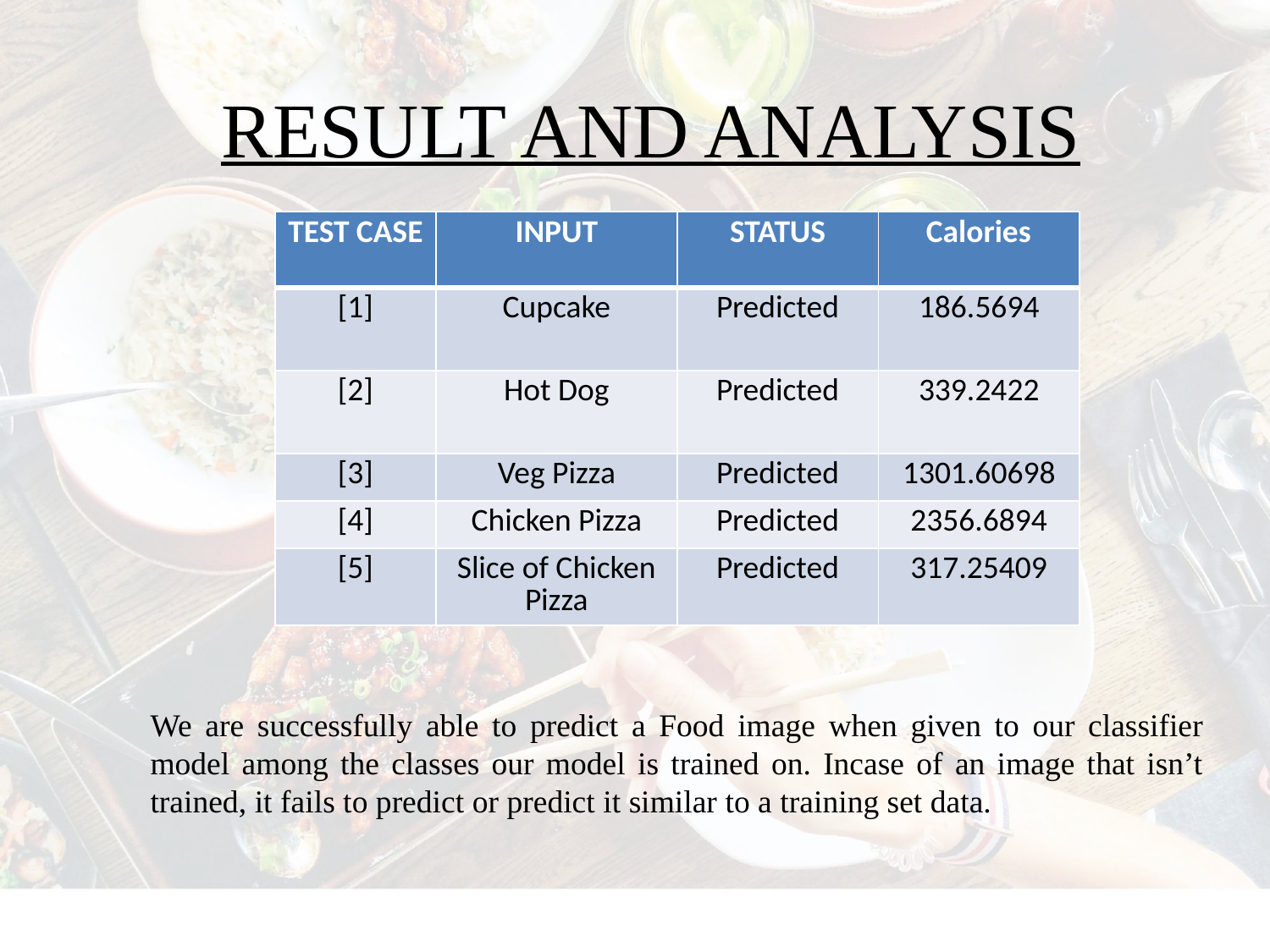

RESULT AND ANALYSIS
| TEST CASE | INPUT | STATUS | Calories |
| --- | --- | --- | --- |
| [1] | Cupcake | Predicted | 186.5694 |
| [2] | Hot Dog | Predicted | 339.2422 |
| [3] | Veg Pizza | Predicted | 1301.60698 |
| [4] | Chicken Pizza | Predicted | 2356.6894 |
| [5] | Slice of Chicken Pizza | Predicted | 317.25409 |
We are successfully able to predict a Food image when given to our classifier model among the classes our model is trained on. Incase of an image that isn’t trained, it fails to predict or predict it similar to a training set data.